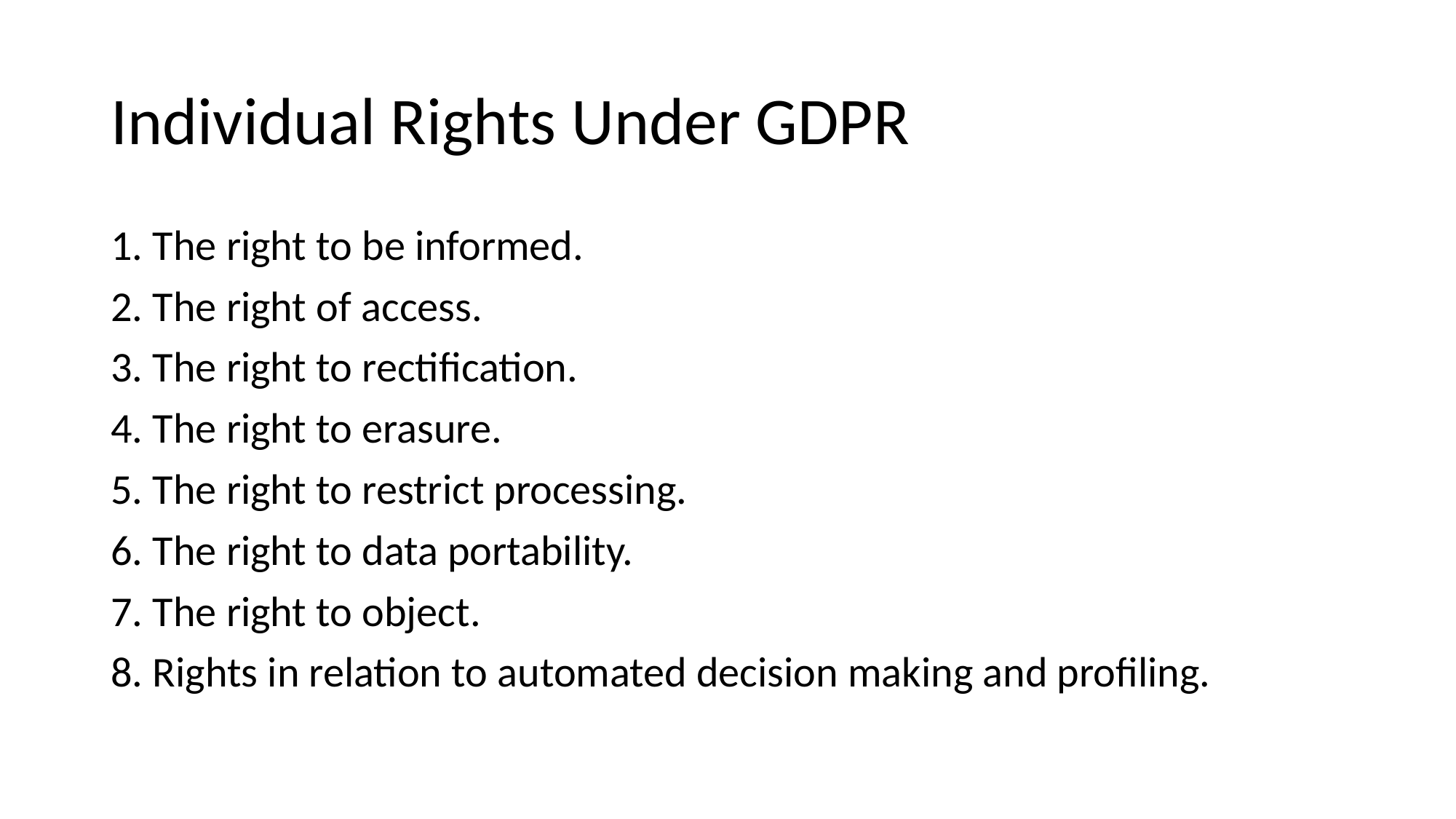

# Individual Rights Under GDPR
1. The right to be informed.
2. The right of access.
3. The right to rectification.
4. The right to erasure.
5. The right to restrict processing.
6. The right to data portability.
7. The right to object.
8. Rights in relation to automated decision making and profiling.